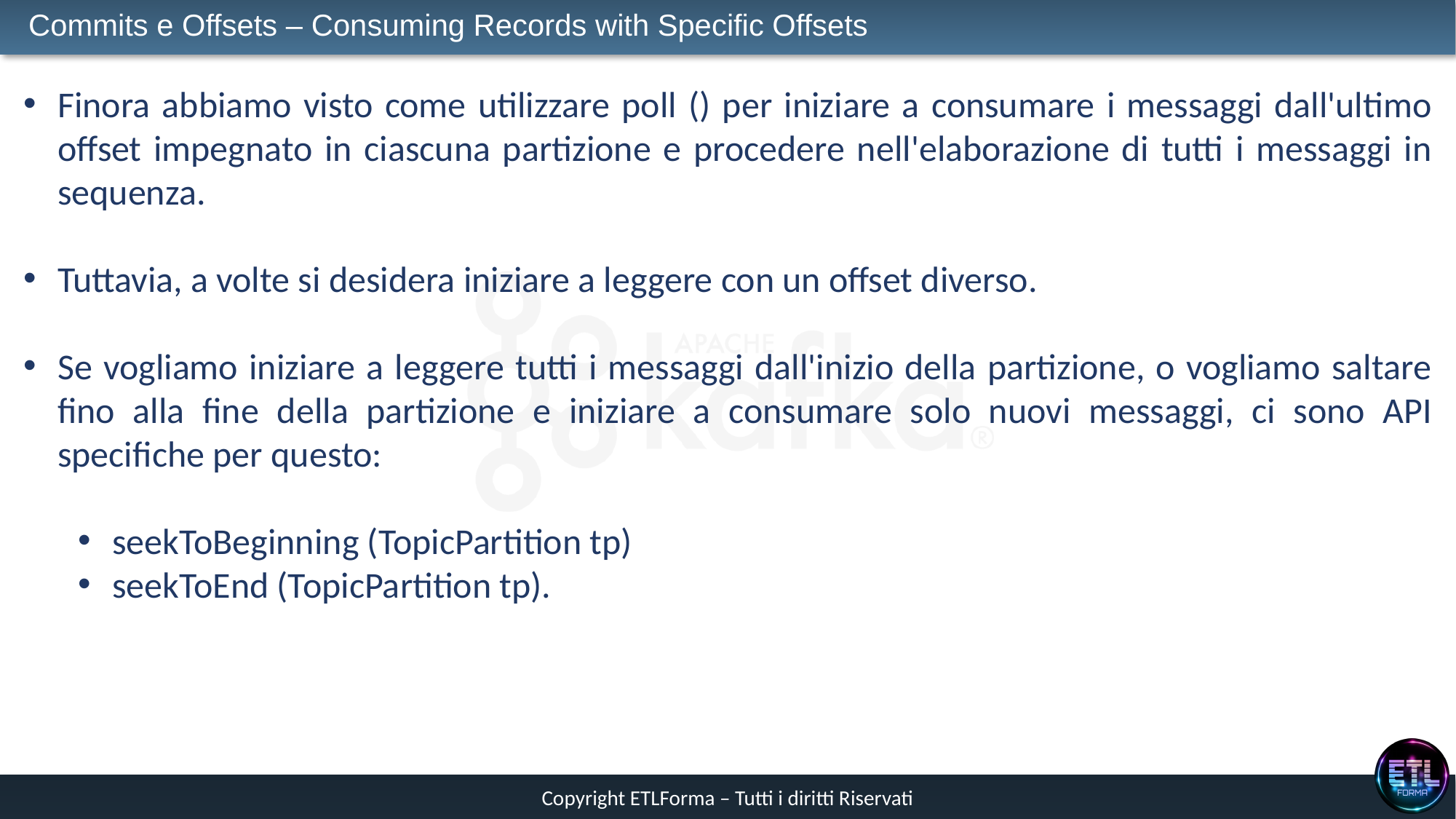

# Commits e Offsets – Consuming Records with Specific Offsets
Finora abbiamo visto come utilizzare poll () per iniziare a consumare i messaggi dall'ultimo offset impegnato in ciascuna partizione e procedere nell'elaborazione di tutti i messaggi in sequenza.

Tuttavia, a volte si desidera iniziare a leggere con un offset diverso.

Se vogliamo iniziare a leggere tutti i messaggi dall'inizio della partizione, o vogliamo saltare fino alla fine della partizione e iniziare a consumare solo nuovi messaggi, ci sono API specifiche per questo:

seekToBeginning (TopicPartition tp)
seekToEnd (TopicPartition tp).